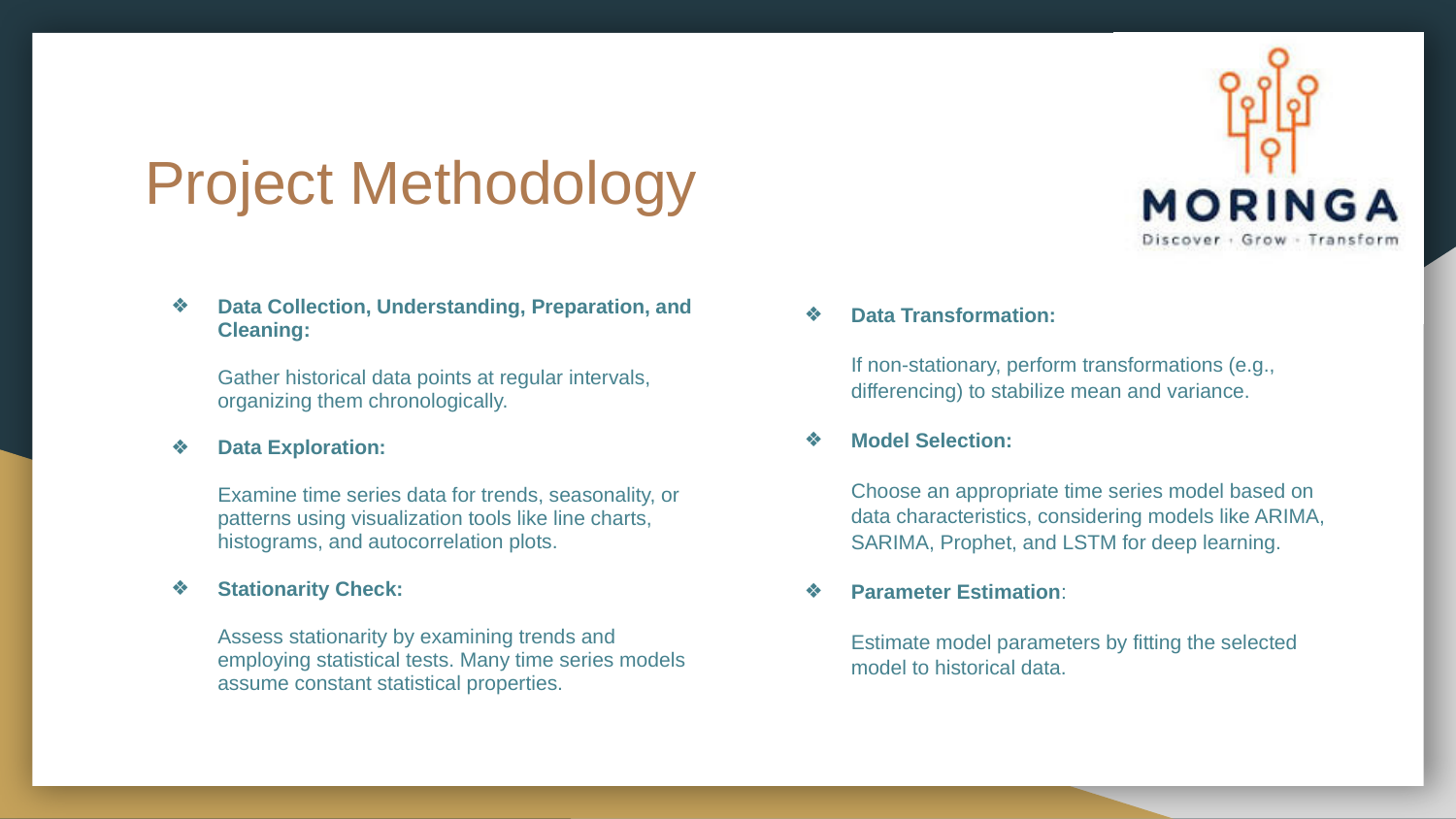

# Project Methodology
Data Collection, Understanding, Preparation, and Cleaning:
Gather historical data points at regular intervals, organizing them chronologically.
Data Exploration:
Examine time series data for trends, seasonality, or patterns using visualization tools like line charts, histograms, and autocorrelation plots.
Stationarity Check:
Assess stationarity by examining trends and employing statistical tests. Many time series models assume constant statistical properties.
Data Transformation:
If non-stationary, perform transformations (e.g., differencing) to stabilize mean and variance.
Model Selection:
Choose an appropriate time series model based on data characteristics, considering models like ARIMA, SARIMA, Prophet, and LSTM for deep learning.
Parameter Estimation:
Estimate model parameters by fitting the selected model to historical data.